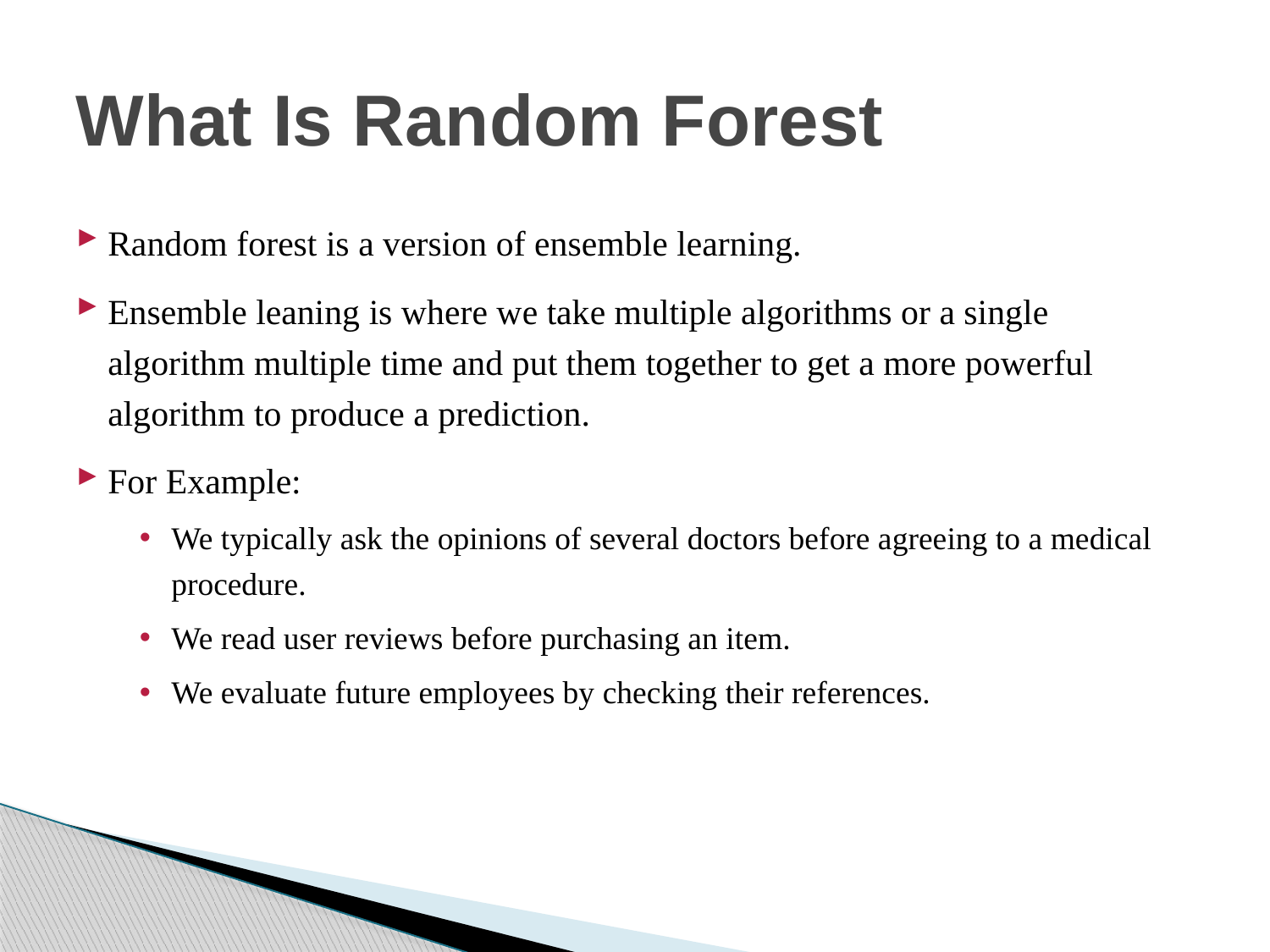

# What Is Random Forest
Random forest is a version of ensemble learning.
Ensemble leaning is where we take multiple algorithms or a single algorithm multiple time and put them together to get a more powerful algorithm to produce a prediction.
For Example:
We typically ask the opinions of several doctors before agreeing to a medical procedure.
We read user reviews before purchasing an item.
We evaluate future employees by checking their references.